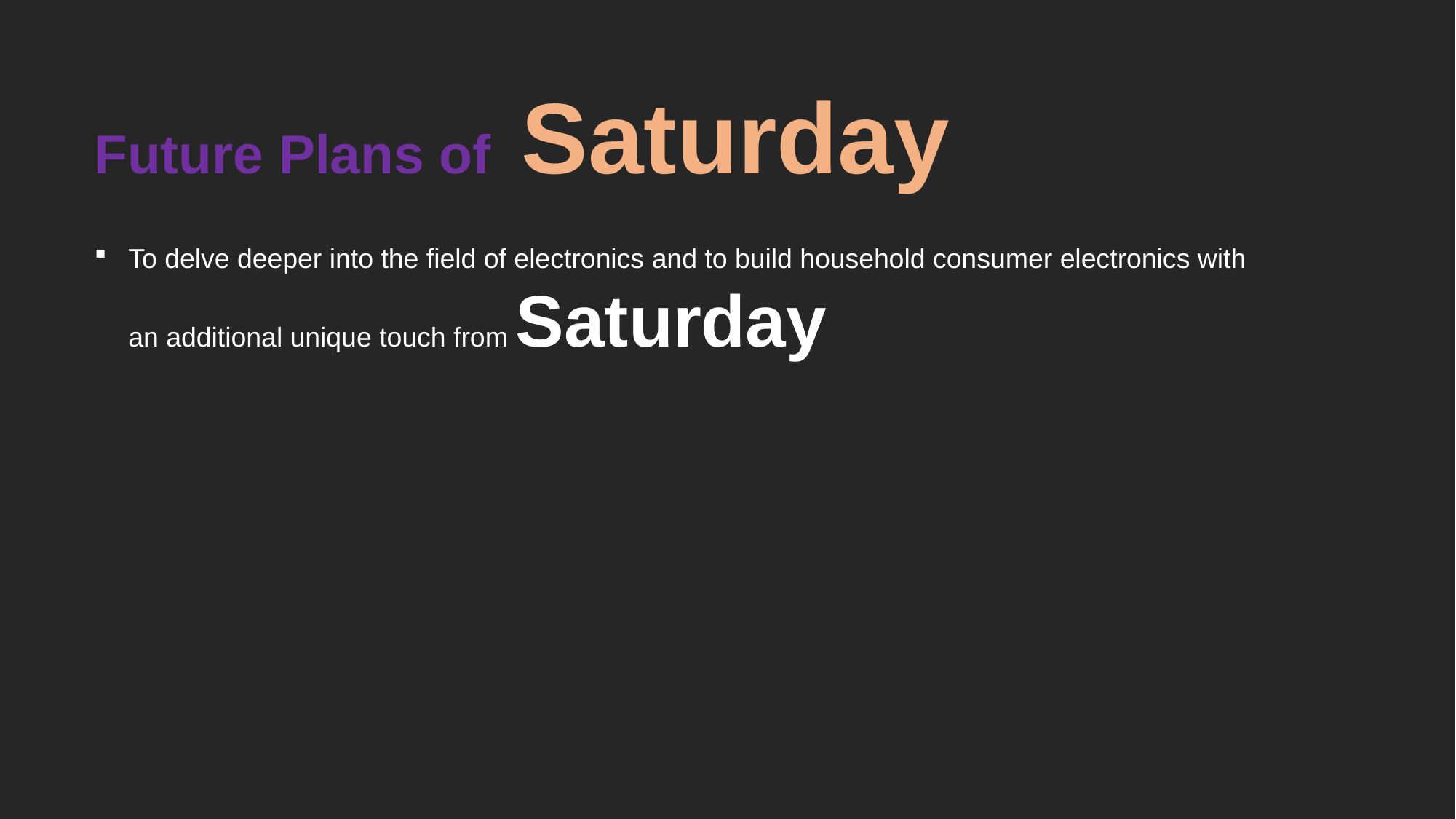

Future Plans of  Saturday
To delve deeper into the field of electronics and to build household consumer electronics with an additional unique touch from Saturday